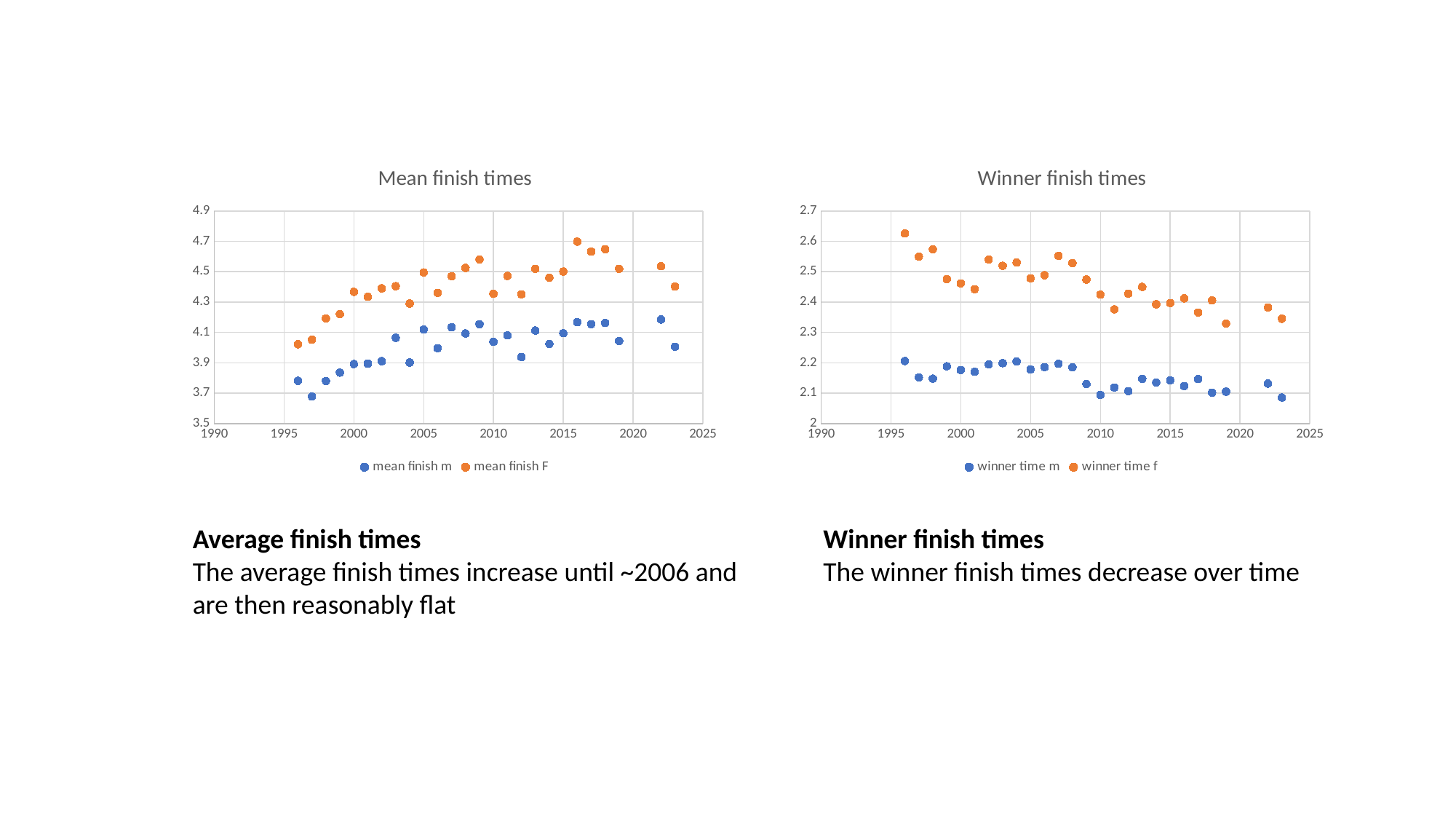

### Chart: Mean finish times

| Category | mean finish m | mean finish F |
|---|---|---|

### Chart: Winner finish times

| Category | winner time m | winner time f |
|---|---|---|
Average finish times
The average finish times increase until ~2006 and are then reasonably flat
Winner finish times
The winner finish times decrease over time